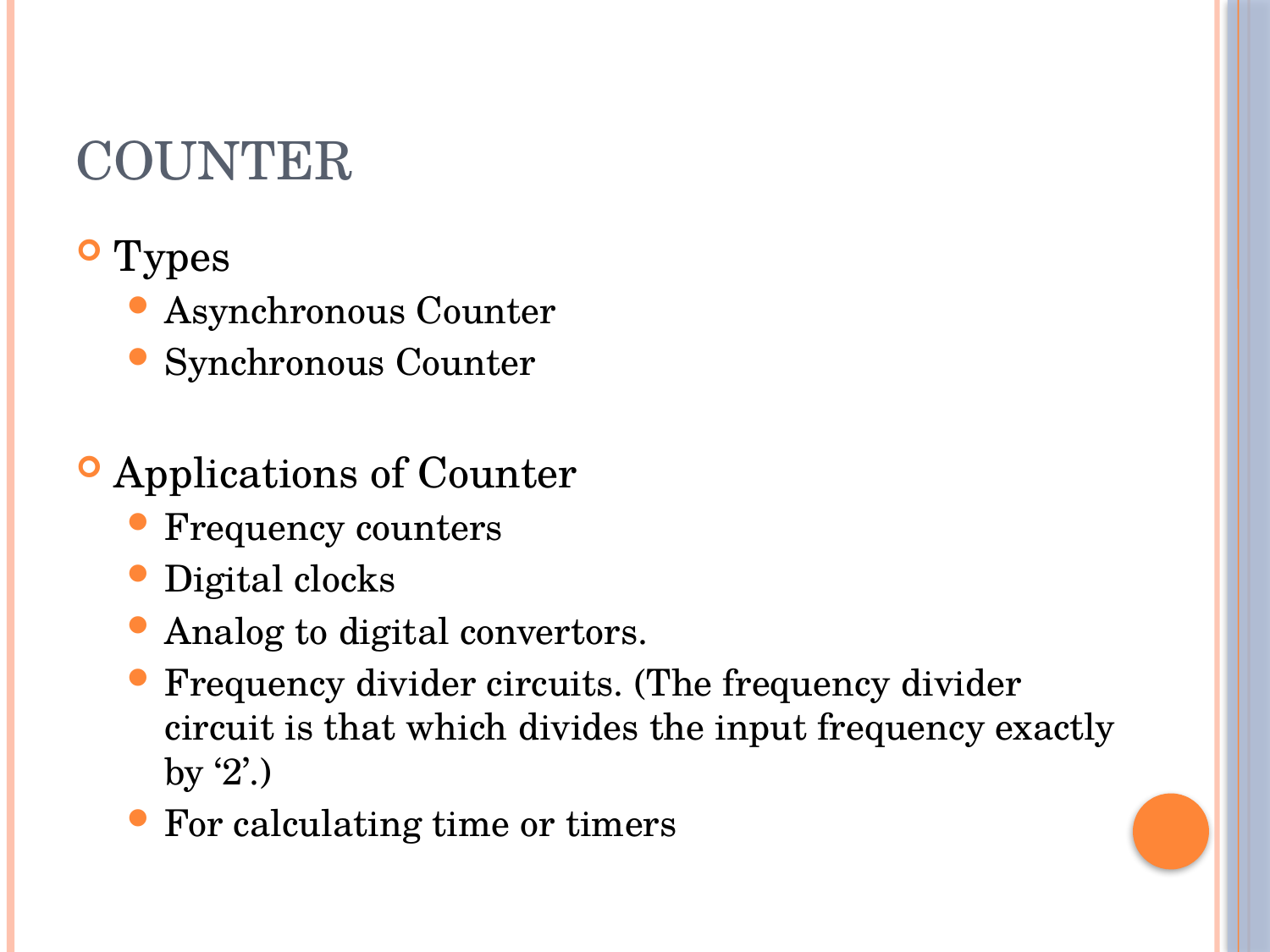

# Counter
Types
Asynchronous Counter
Synchronous Counter

Applications of Counter
Frequency counters
Digital clocks
Analog to digital convertors.
Frequency divider circuits. (The frequency divider circuit is that which divides the input frequency exactly by ‘2’.)
For calculating time or timers